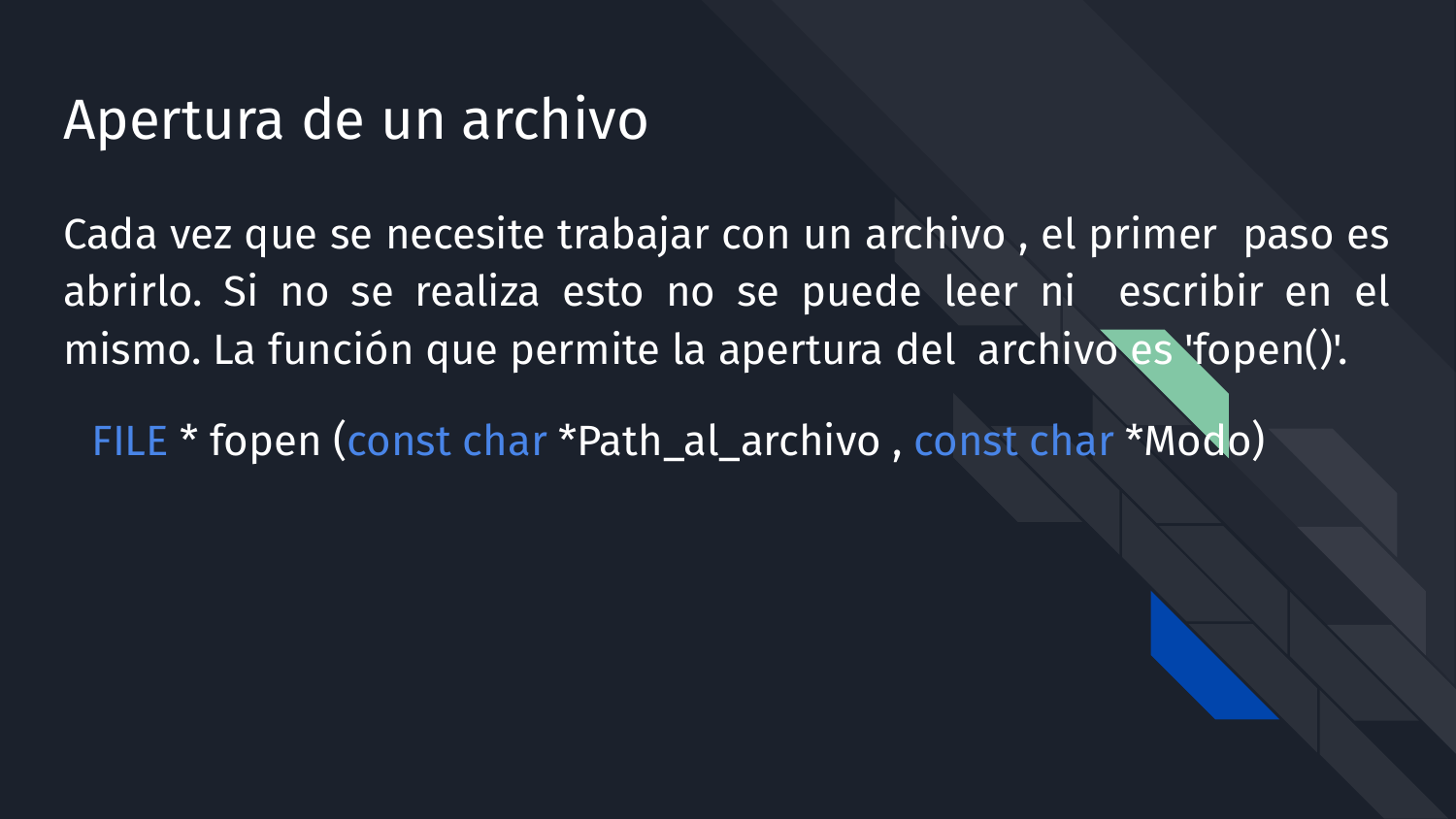

# Apertura de un archivo
Cada vez que se necesite trabajar con un archivo , el primer  paso es abrirlo. Si no se realiza esto no se puede leer ni  escribir en el mismo. La función que permite la apertura del  archivo es 'fopen()'.
FILE * fopen (const char *Path_al_archivo , const char *Modo)